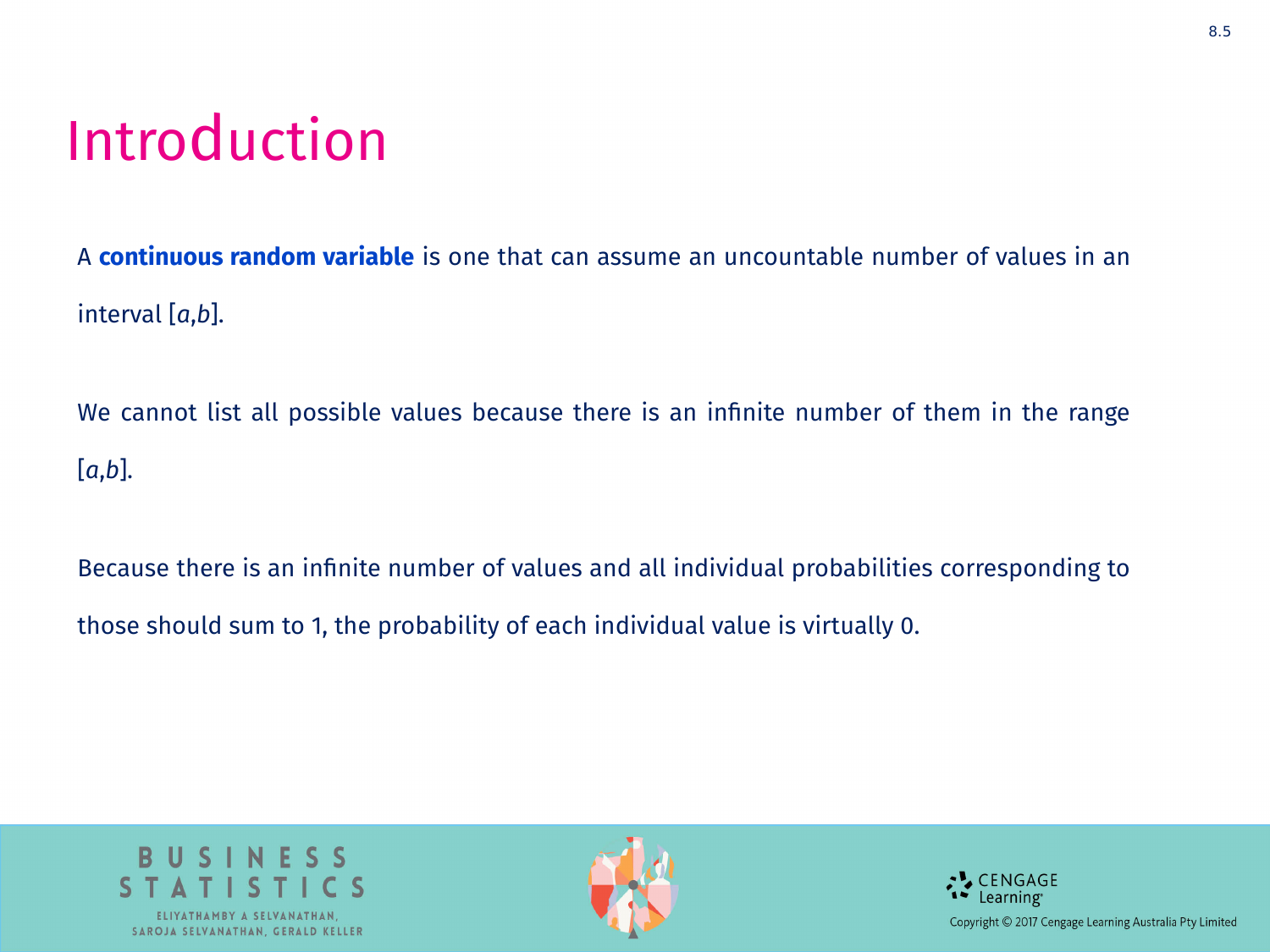

8.5
# Introduction
A continuous random variable is one that can assume an uncountable number of values in an interval [a,b].
We cannot list all possible values because there is an infinite number of them in the range [a,b].
Because there is an infinite number of values and all individual probabilities corresponding to those should sum to 1, the probability of each individual value is virtually 0.